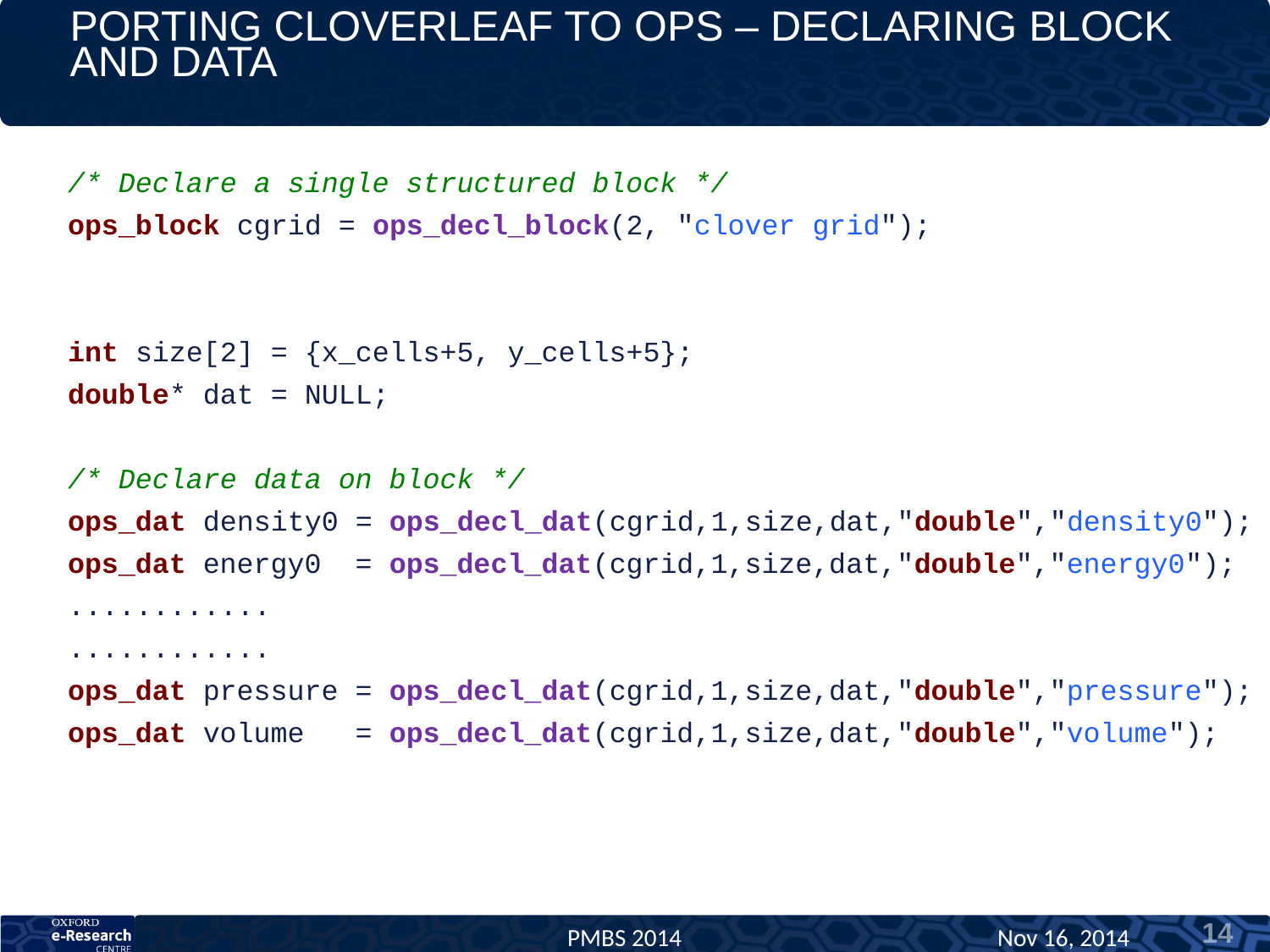

# Porting CloverLeaf to OPS – Declaring Block and Data
/* Declare a single structured block */
ops_block cgrid = ops_decl_block(2, "clover grid");

int size[2] = {x_cells+5, y_cells+5};
double* dat = NULL;

/* Declare data on block */
ops_dat density0 = ops_decl_dat(cgrid,1,size,dat,"double","density0");
ops_dat energy0  = ops_decl_dat(cgrid,1,size,dat,"double","energy0");
............
............
ops_dat pressure = ops_decl_dat(cgrid,1,size,dat,"double","pressure");
ops_dat volume   = ops_decl_dat(cgrid,1,size,dat,"double","volume");